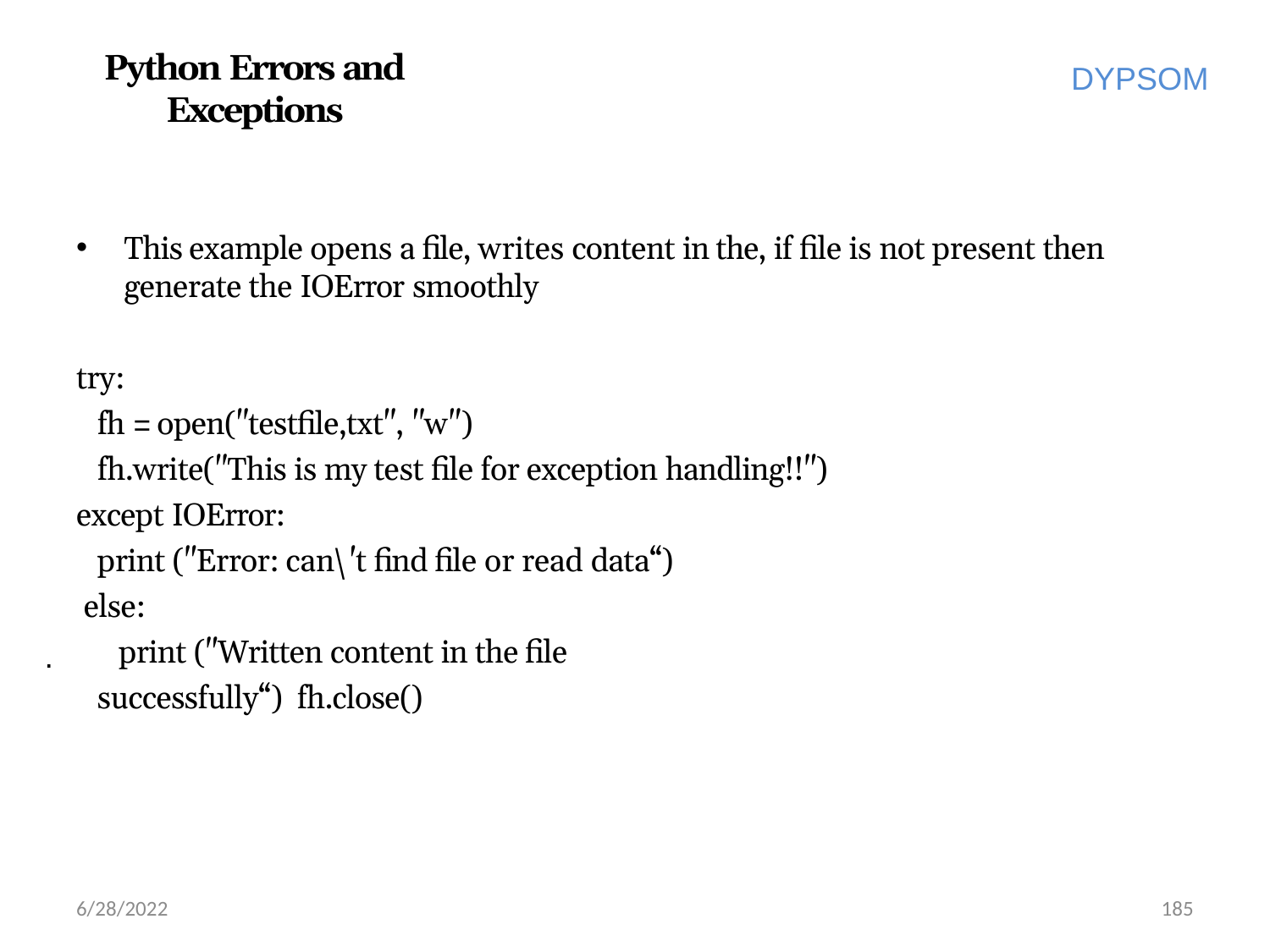

DYPSOM
# Python Errors and Exceptions
This example opens a file, writes content in the, if file is not present then  generate the IOError smoothly
try:
fh = open("testfile,txt", "w")
fh.write("This is my test file for exception handling!!")
except IOError:
print ("Error: can\'t find file or read data“)  else:
print ("Written content in the file successfully“)  fh.close()
.
6/28/2022
185